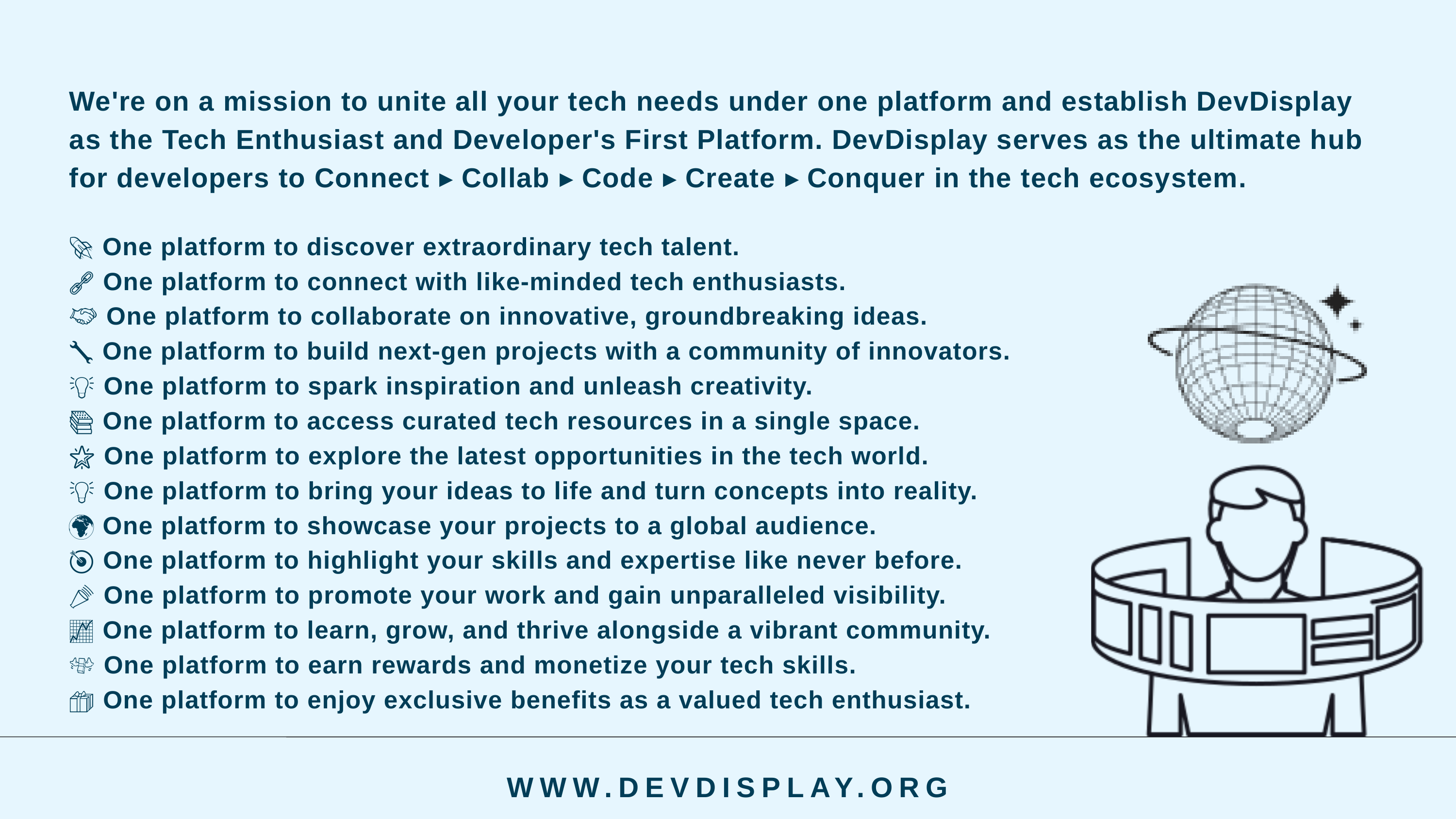

We're on a mission to unite all your tech needs under one platform and establish DevDisplay as the Tech Enthusiast and Developer's First Platform. DevDisplay serves as the ultimate hub for developers to Connect ▸ Collab ▸ Code ▸ Create ▸ Conquer in the tech ecosystem.
🚀 One platform to discover extraordinary tech talent.
🔗 One platform to connect with like-minded tech enthusiasts.
🤝 One platform to collaborate on innovative, groundbreaking ideas.
🔧 One platform to build next-gen projects with a community of innovators.
💡 One platform to spark inspiration and unleash creativity.
📚 One platform to access curated tech resources in a single space.
🌟 One platform to explore the latest opportunities in the tech world.
💡 One platform to bring your ideas to life and turn concepts into reality.
🌍 One platform to showcase your projects to a global audience.
🎯 One platform to highlight your skills and expertise like never before.
📣 One platform to promote your work and gain unparalleled visibility.
📈 One platform to learn, grow, and thrive alongside a vibrant community.
💸 One platform to earn rewards and monetize your tech skills.
🎁 One platform to enjoy exclusive benefits as a valued tech enthusiast.

WWW.DEVDISPLAY.ORG